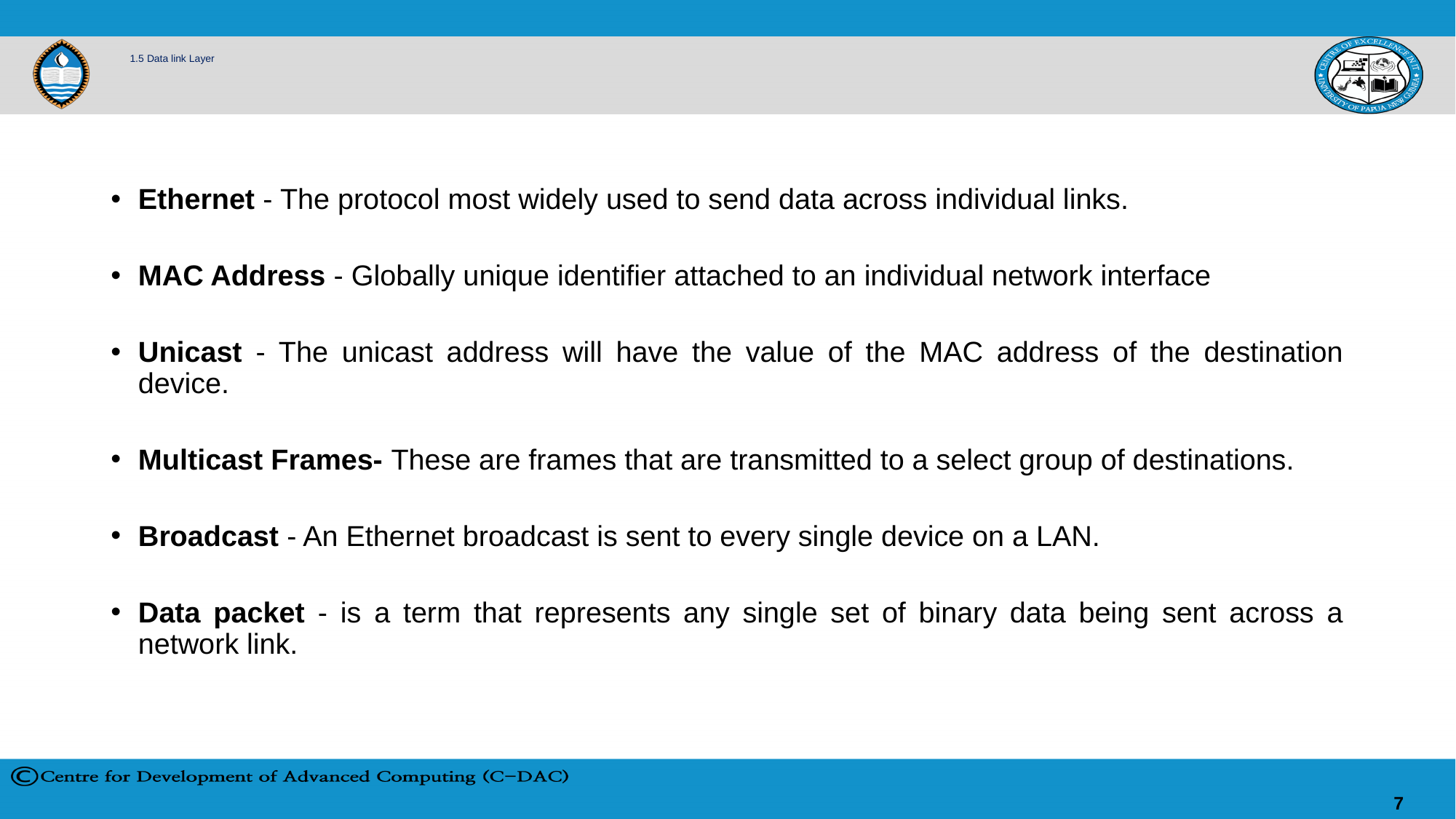

# 1.5 Data link Layer
Ethernet - The protocol most widely used to send data across individual links.
MAC Address - Globally unique identifier attached to an individual network interface
Unicast - The unicast address will have the value of the MAC address of the destination device.
Multicast Frames- These are frames that are transmitted to a select group of destinations.
Broadcast - An Ethernet broadcast is sent to every single device on a LAN.
Data packet - is a term that represents any single set of binary data being sent across a network link.
7